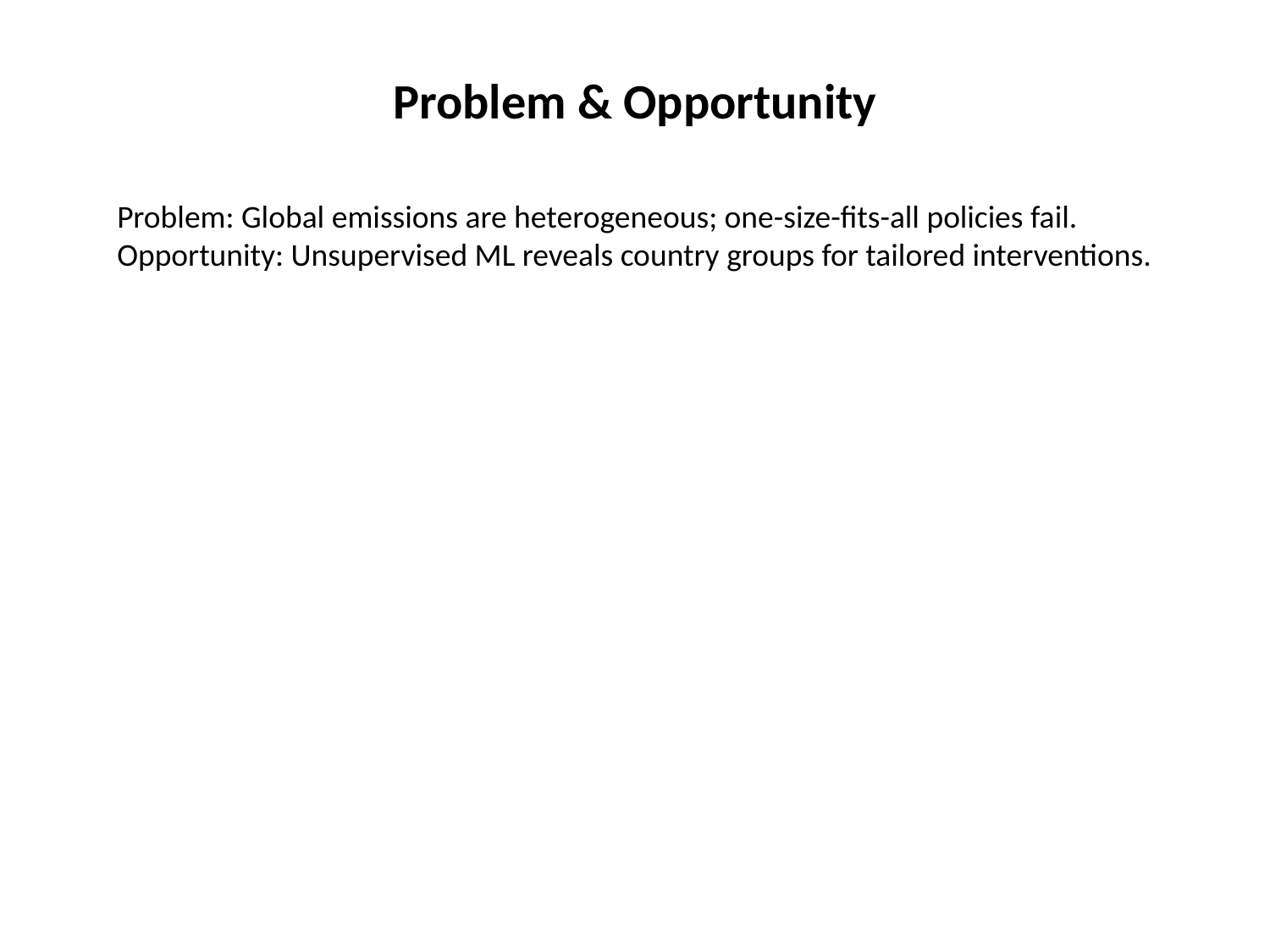

Problem & Opportunity
Problem: Global emissions are heterogeneous; one-size-fits-all policies fail.
Opportunity: Unsupervised ML reveals country groups for tailored interventions.